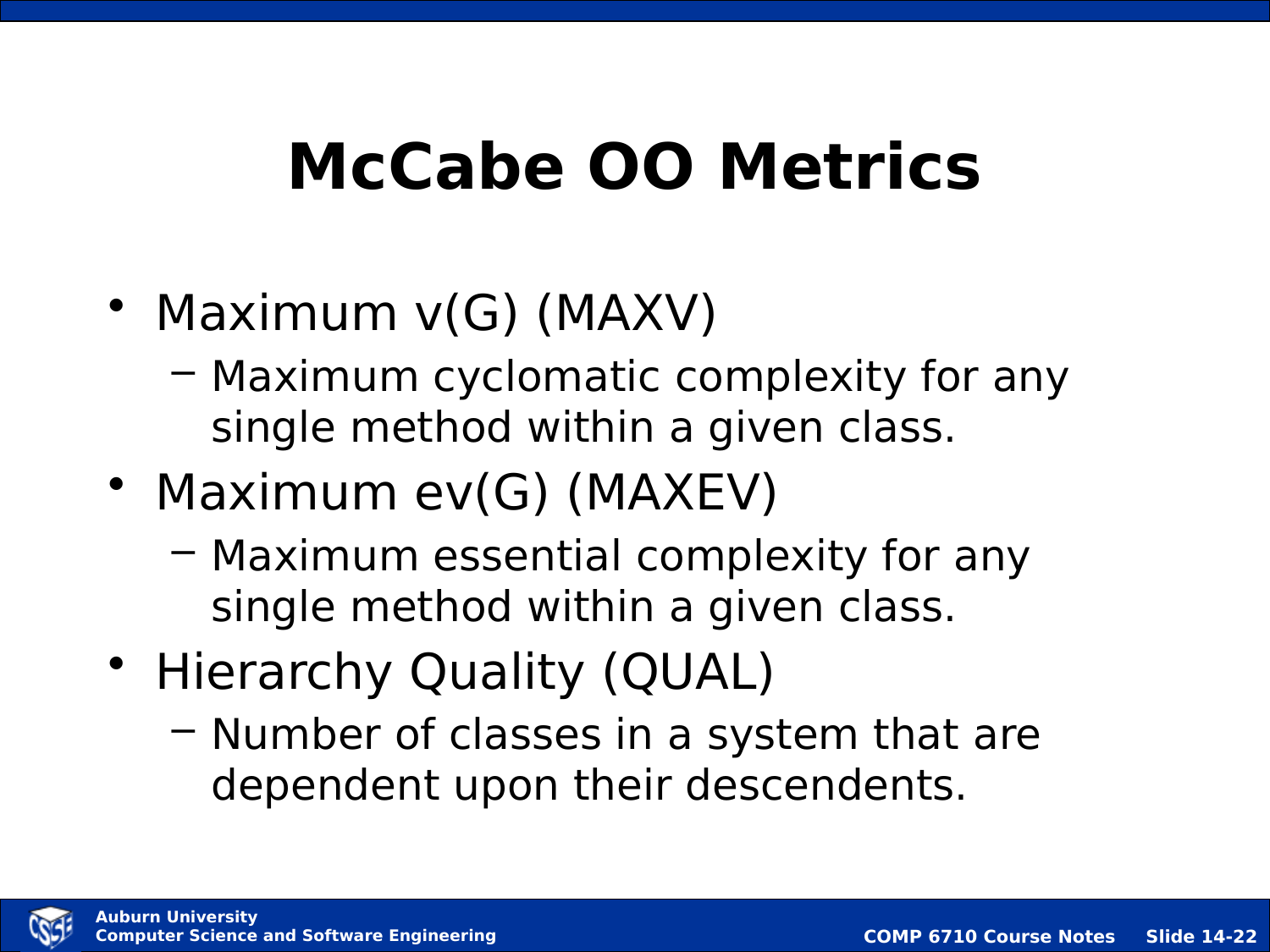

# McCabe OO Metrics
Maximum v(G) (MAXV)
Maximum cyclomatic complexity for any single method within a given class.
Maximum ev(G) (MAXEV)
Maximum essential complexity for any single method within a given class.
Hierarchy Quality (QUAL)
Number of classes in a system that are dependent upon their descendents.